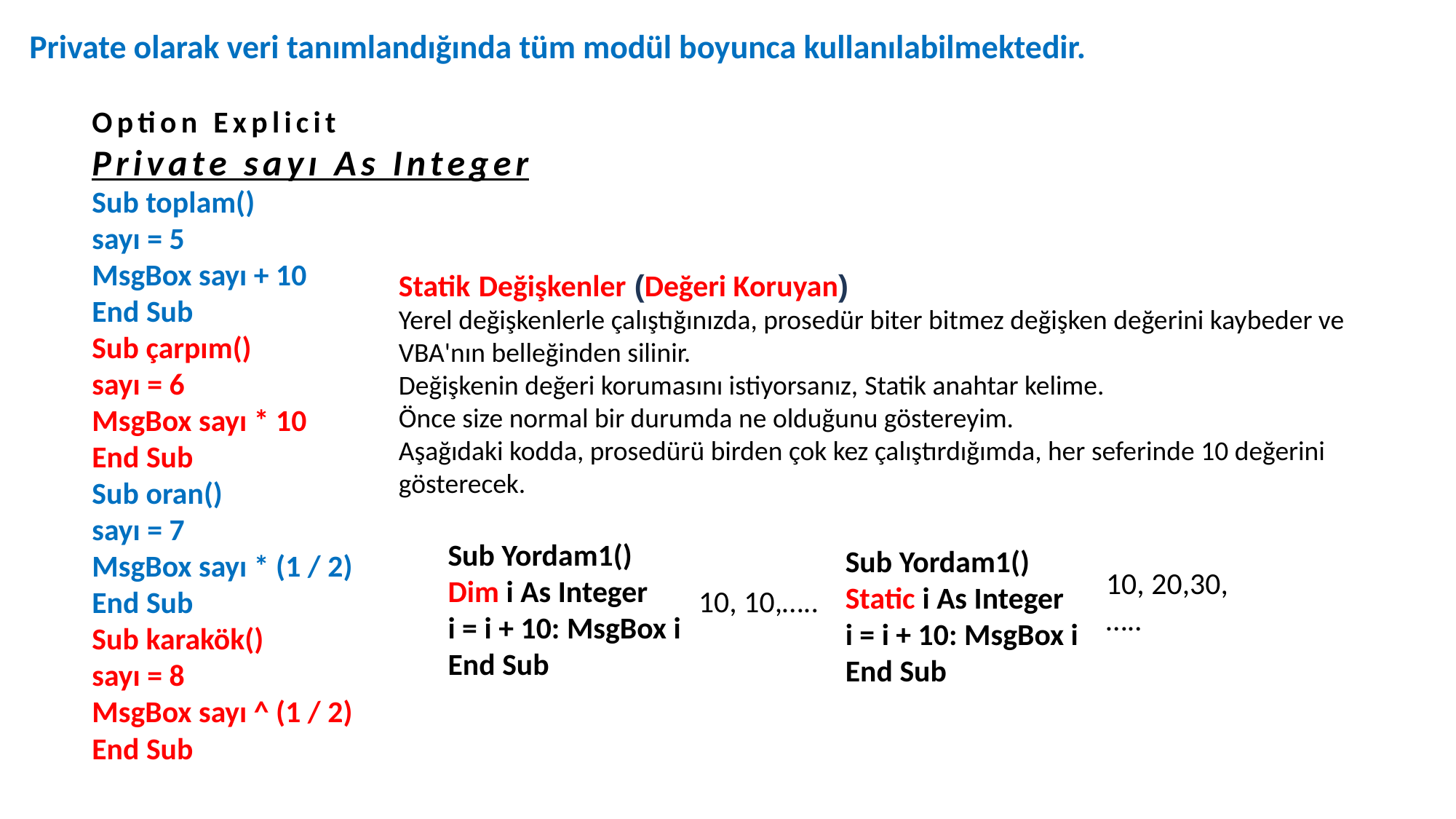

Private olarak veri tanımlandığında tüm modül boyunca kullanılabilmektedir.
Option Explicit
Private sayı As Integer
Sub toplam()
sayı = 5
MsgBox sayı + 10
End Sub
Sub çarpım()
sayı = 6
MsgBox sayı * 10
End Sub
Sub oran()
sayı = 7
MsgBox sayı * (1 / 2)
End Sub
Sub karakök()
sayı = 8
MsgBox sayı ^ (1 / 2)
End Sub
Statik Değişkenler (Değeri Koruyan)
Yerel değişkenlerle çalıştığınızda, prosedür biter bitmez değişken değerini kaybeder ve VBA'nın belleğinden silinir.
Değişkenin değeri korumasını istiyorsanız, Statik anahtar kelime.
Önce size normal bir durumda ne olduğunu göstereyim.
Aşağıdaki kodda, prosedürü birden çok kez çalıştırdığımda, her seferinde 10 değerini gösterecek.
Sub Yordam1()
Dim i As Integer
i = i + 10: MsgBox i
End Sub
Sub Yordam1()
Static i As Integer
i = i + 10: MsgBox i
End Sub
10, 20,30,…..
10, 10,…..